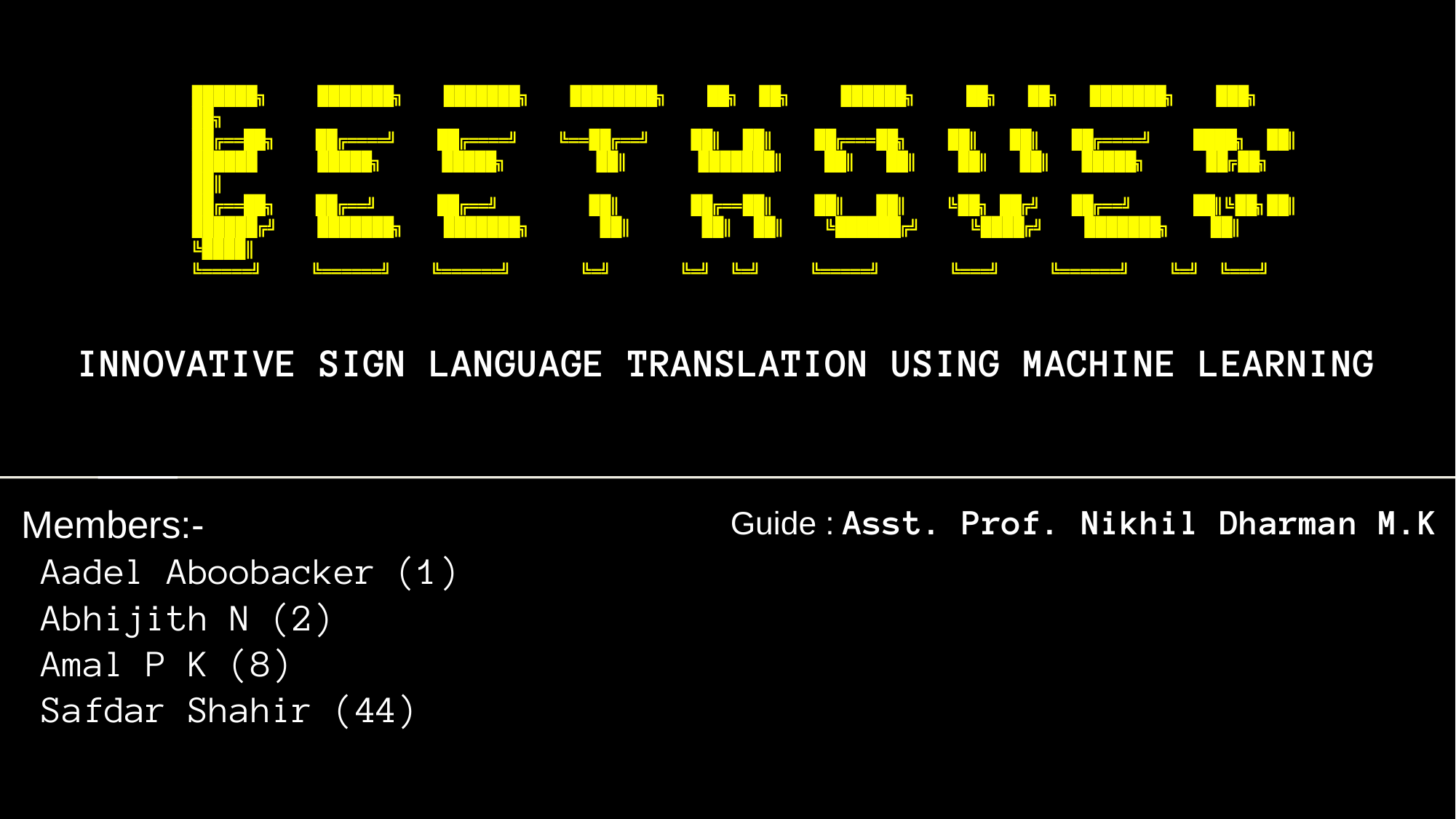

██████╗     ███████╗    ███████╗    ████████╗    ██╗  ██╗     ██████╗     ██╗   ██╗   ███████╗    ███╗   ██╗
██╔══██╗    ██╔════╝    ██╔════╝    ╚══██╔══╝    ██║  ██║    ██╔═══██╗    ██║   ██║   ██╔════╝    ████╗  ██║
██████      █████╗      █████╗         ██║       ███████║    ██║   ██║    ██║   ██║   █████╗      ██╔██╗ ██║
██╔══██╗    ██╔══╝      ██╔══╝         ██║       ██╔══██║    ██║   ██║    ╚██╗ ██╔╝   ██╔══╝      ██║╚██╗██║
██████╔╝    ███████╗    ███████╗       ██║       ██║  ██║    ╚██████╔╝     ╚████╔╝    ███████╗    ██║ ╚████║
╚═════╝     ╚══════╝    ╚══════╝       ╚═╝       ╚═╝  ╚═╝     ╚═════╝       ╚═══╝     ╚══════╝    ╚═╝  ╚═══╝
INNOVATIVE SIGN LANGUAGE TRANSLATION USING MACHINE LEARNING

Guide : Asst. Prof. Nikhil Dharman M.K
Members:-
 Aadel Aboobacker (1)
 Abhijith N (2)
 Amal P K (8)
 Safdar Shahir (44)